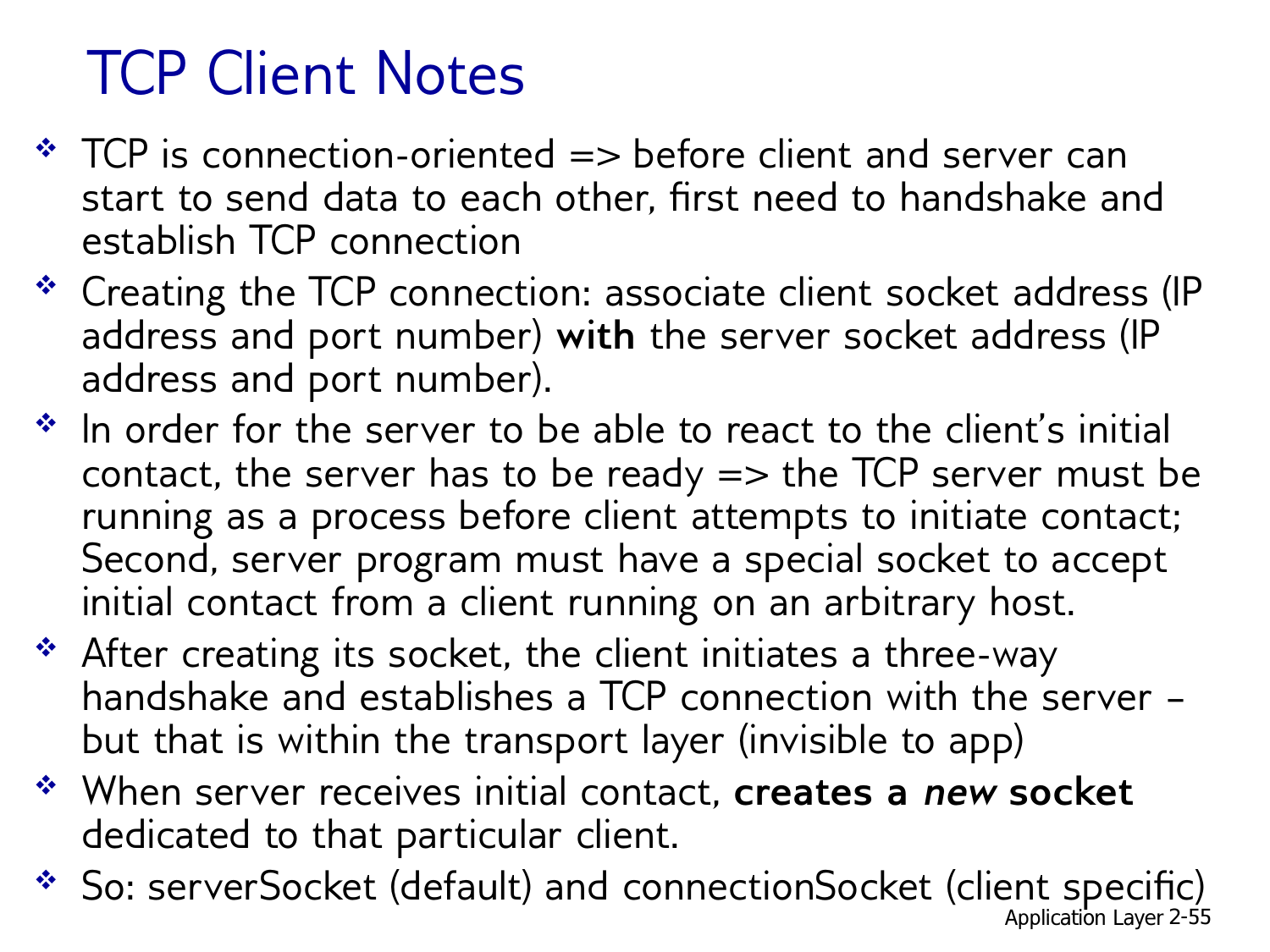

# TCP Client Notes
TCP is connection-oriented => before client and server can start to send data to each other, first need to handshake and establish TCP connection
Creating the TCP connection: associate client socket address (IP address and port number) with the server socket address (IP address and port number).
In order for the server to be able to react to the client’s initial contact, the server has to be ready => the TCP server must be running as a process before client attempts to initiate contact;  Second, server program must have a special socket to accept initial contact from a client running on an arbitrary host.
After creating its socket, the client initiates a three-way handshake and establishes a TCP connection with the server – but that is within the transport layer (invisible to app)
When server receives initial contact, creates a new socket dedicated to that particular client.
So: serverSocket (default) and connectionSocket (client specific)

2-55
Application Layer